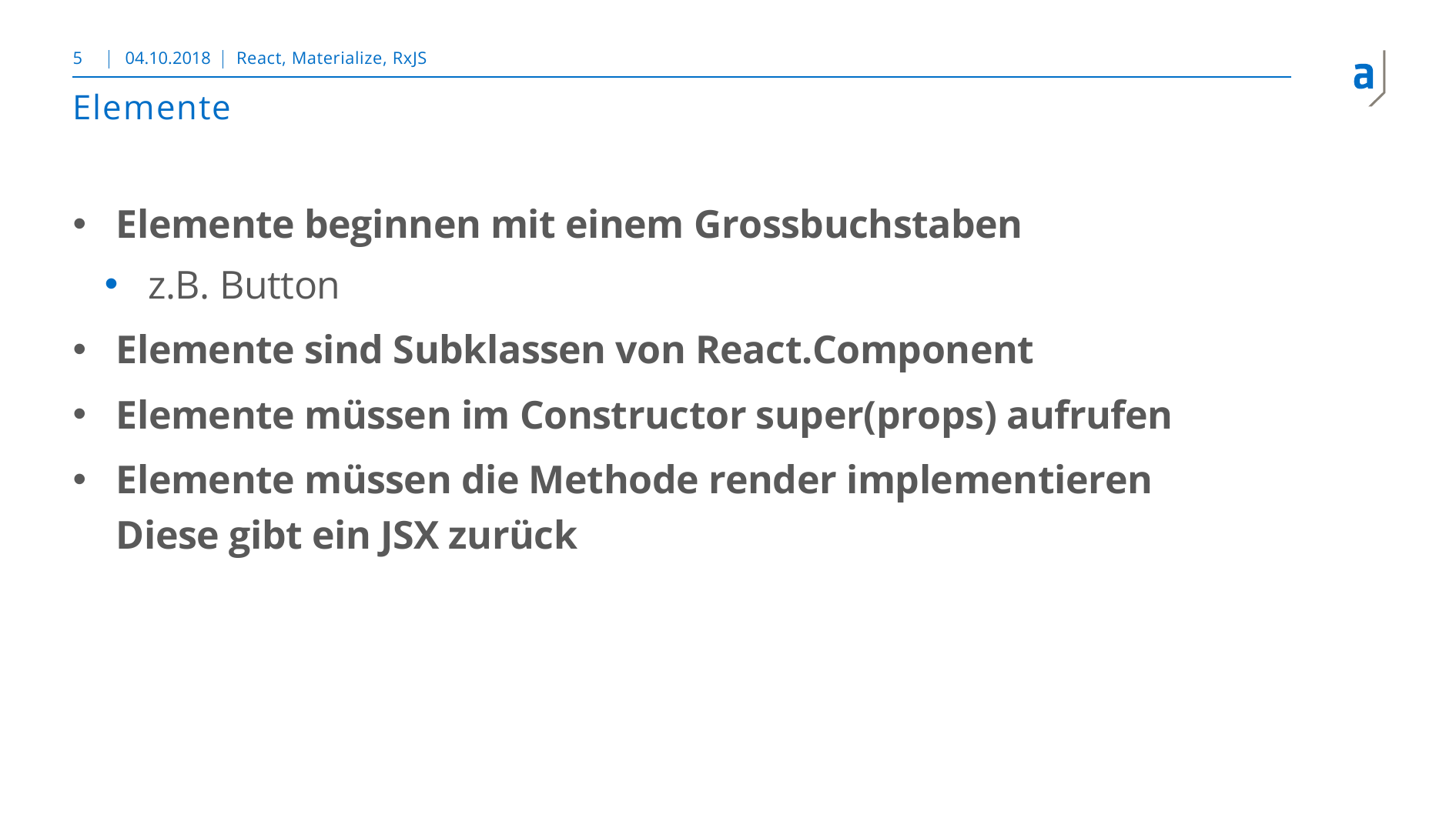

5
04.10.2018
React, Materialize, RxJS
# Elemente
Elemente beginnen mit einem Grossbuchstaben
z.B. Button
Elemente sind Subklassen von React.Component
Elemente müssen im Constructor super(props) aufrufen
Elemente müssen die Methode render implementieren
Diese gibt ein JSX zurück